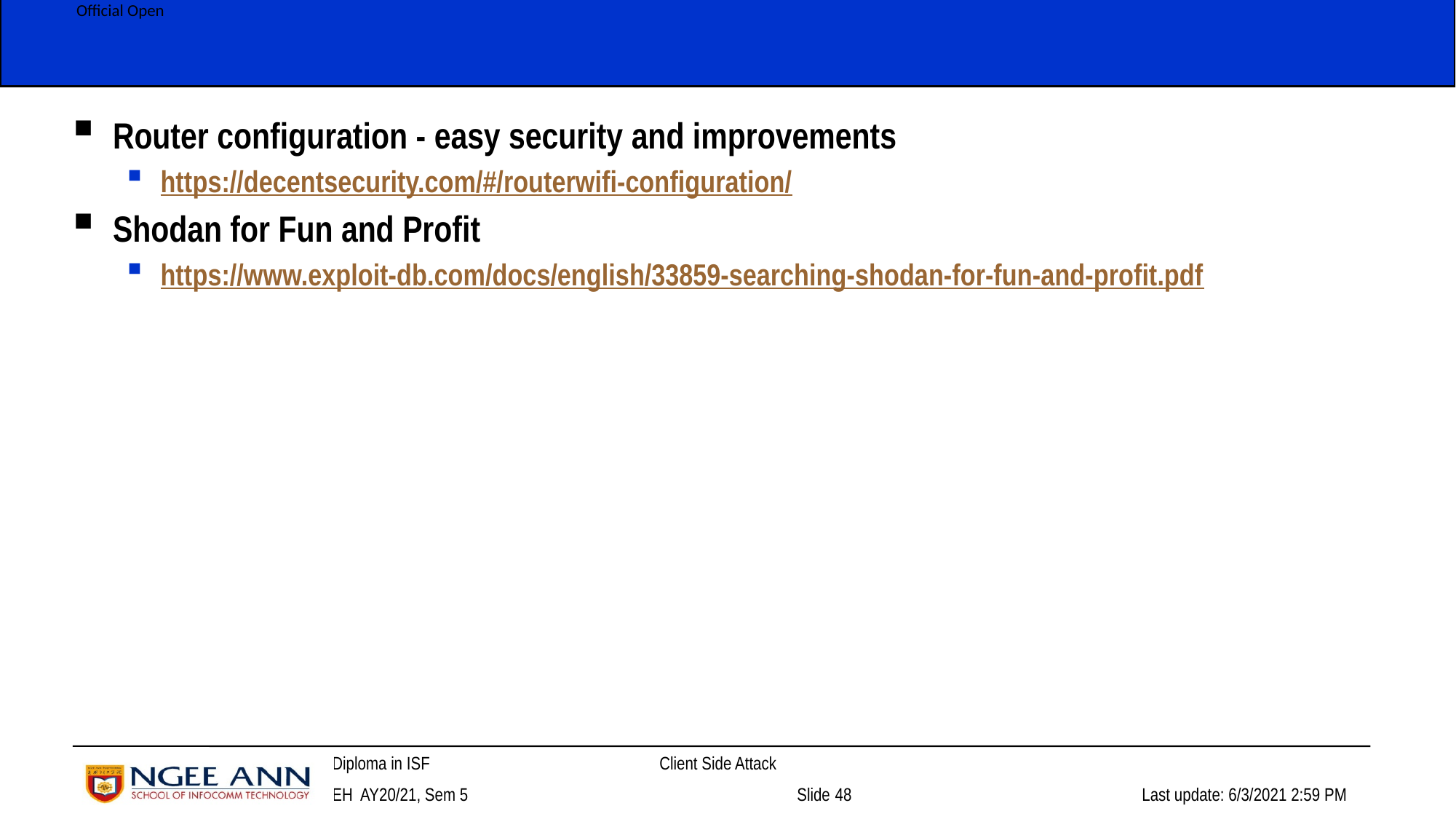

Router configuration - easy security and improvements
https://decentsecurity.com/#/routerwifi-configuration/
Shodan for Fun and Profit
https://www.exploit-db.com/docs/english/33859-searching-shodan-for-fun-and-profit.pdf